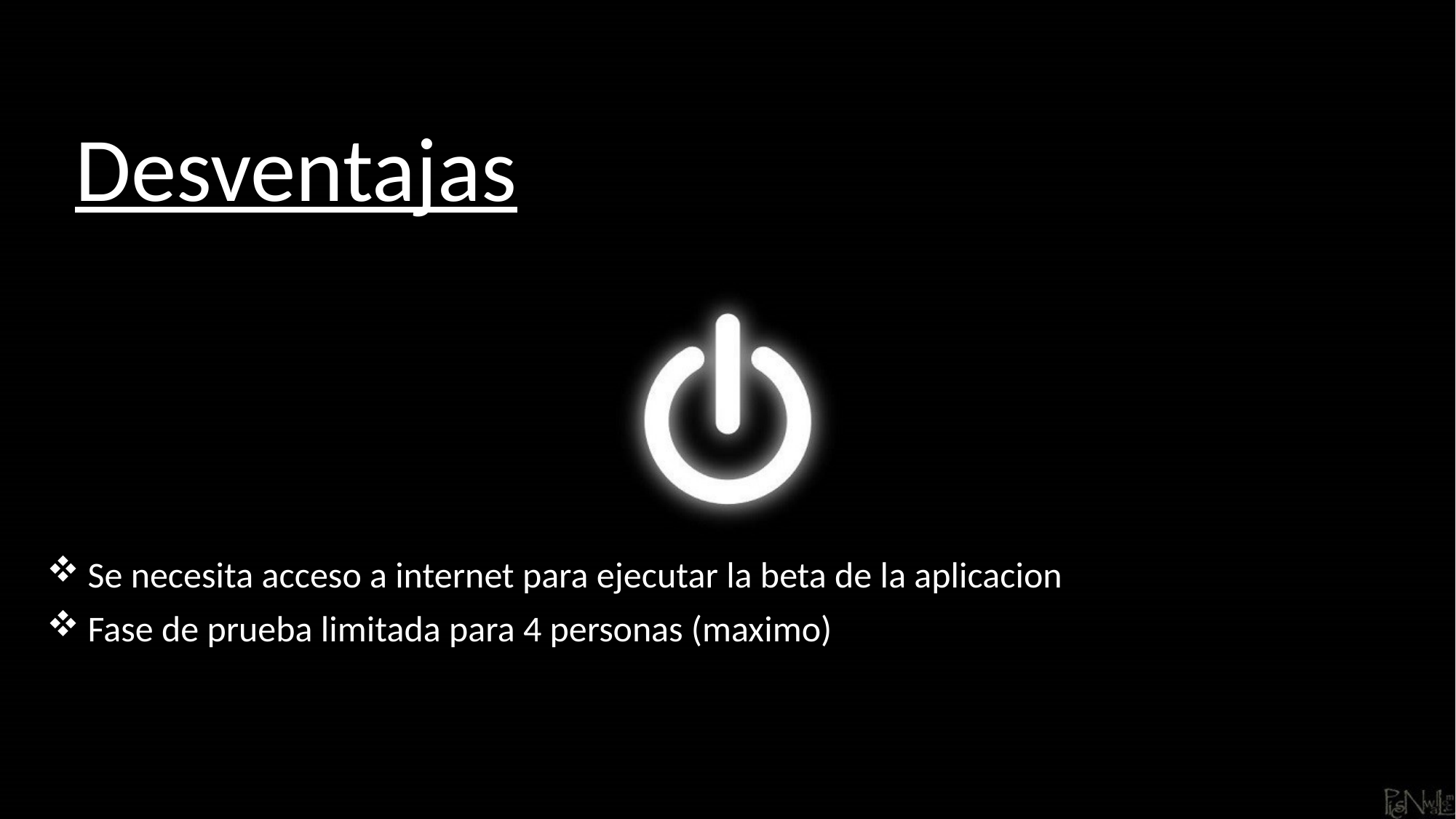

# Desventajas
Se necesita acceso a internet para ejecutar la beta de la aplicacion
Fase de prueba limitada para 4 personas (maximo)